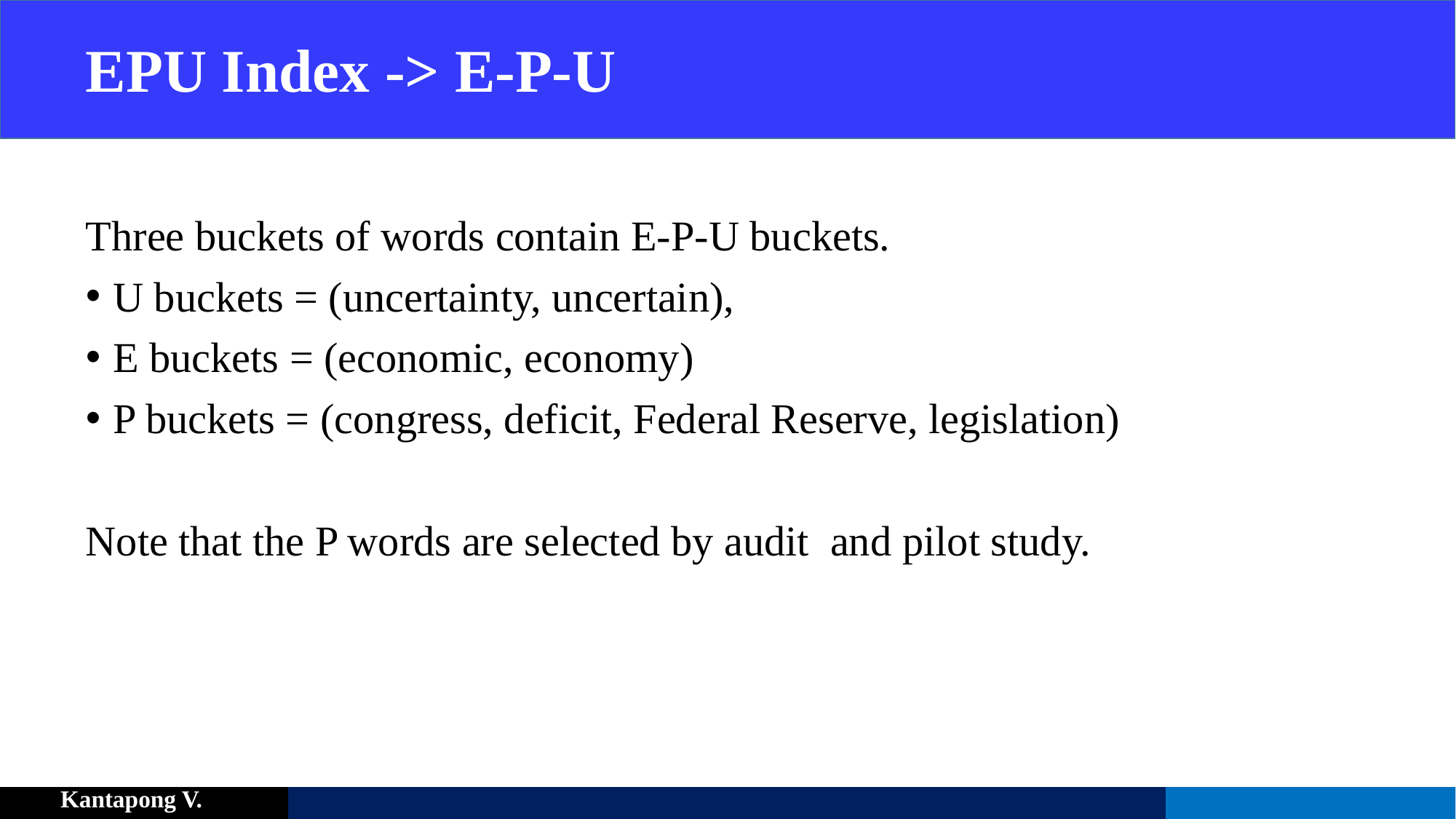

# EPU Index -> E-P-U
Three buckets of words contain E-P-U buckets.
U buckets = (uncertainty, uncertain),
E buckets = (economic, economy)
P buckets = (congress, deficit, Federal Reserve, legislation)

Note that the P words are selected by audit  and pilot study.